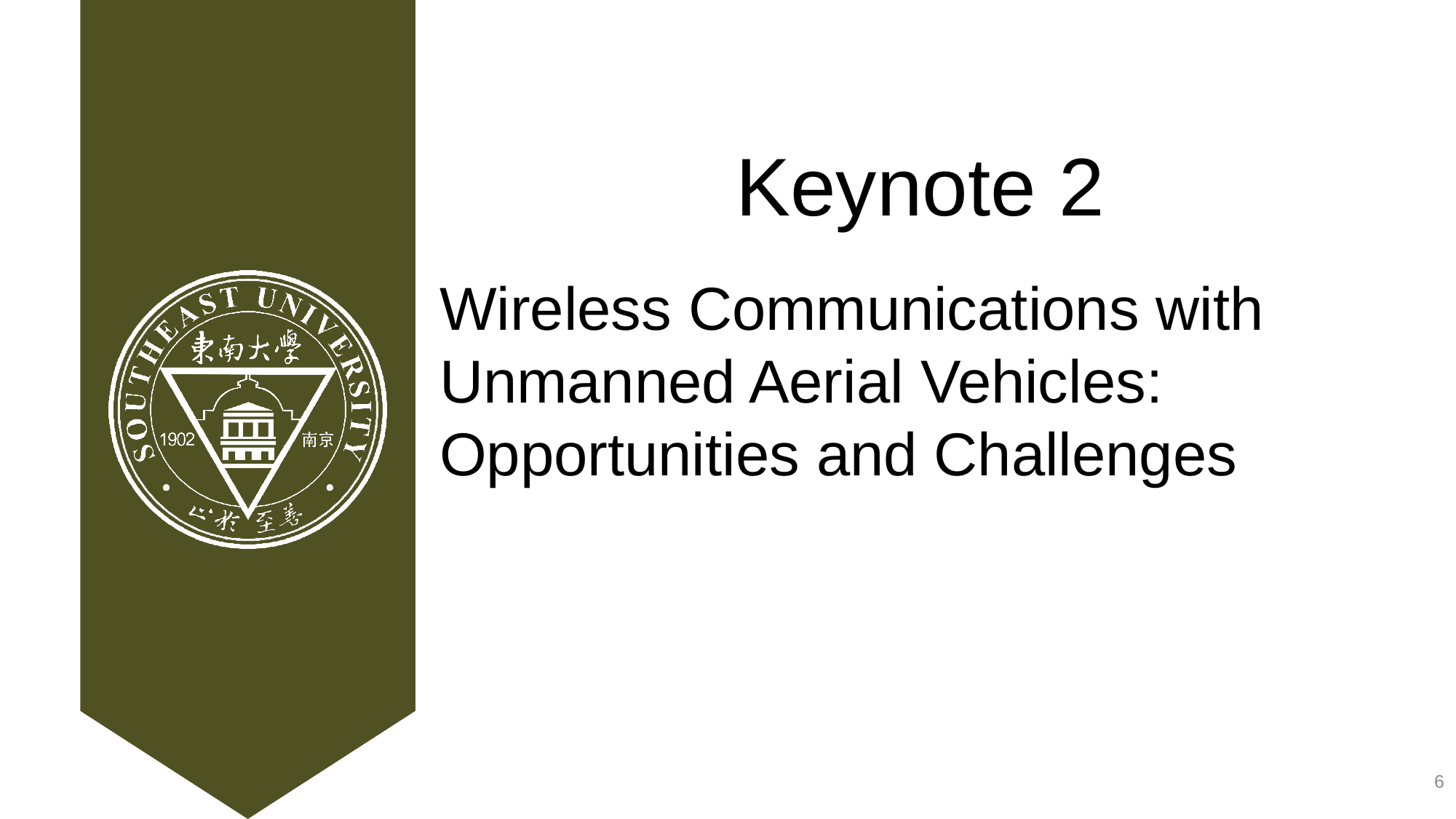

Keynote 2
Wireless Communications with Unmanned Aerial Vehicles: Opportunities and Challenges
6